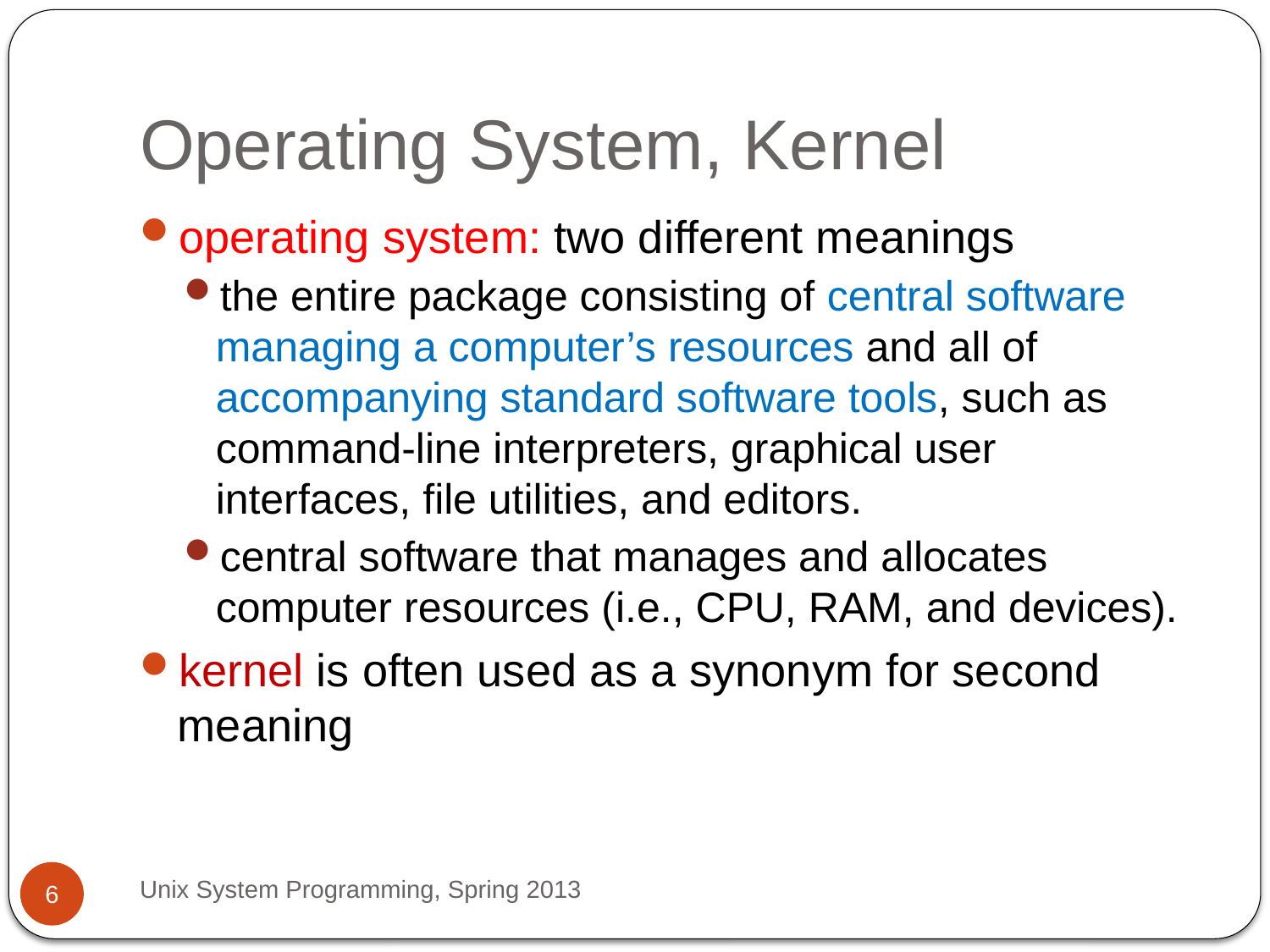

# Operating System, Kernel
operating system: two different meanings
the entire package consisting of central software managing a computer’s resources and all of accompanying standard software tools, such as command-line interpreters, graphical user interfaces, file utilities, and editors.
central software that manages and allocates computer resources (i.e., CPU, RAM, and devices).
kernel is often used as a synonym for second meaning

Unix System Programming, Spring 2013
6